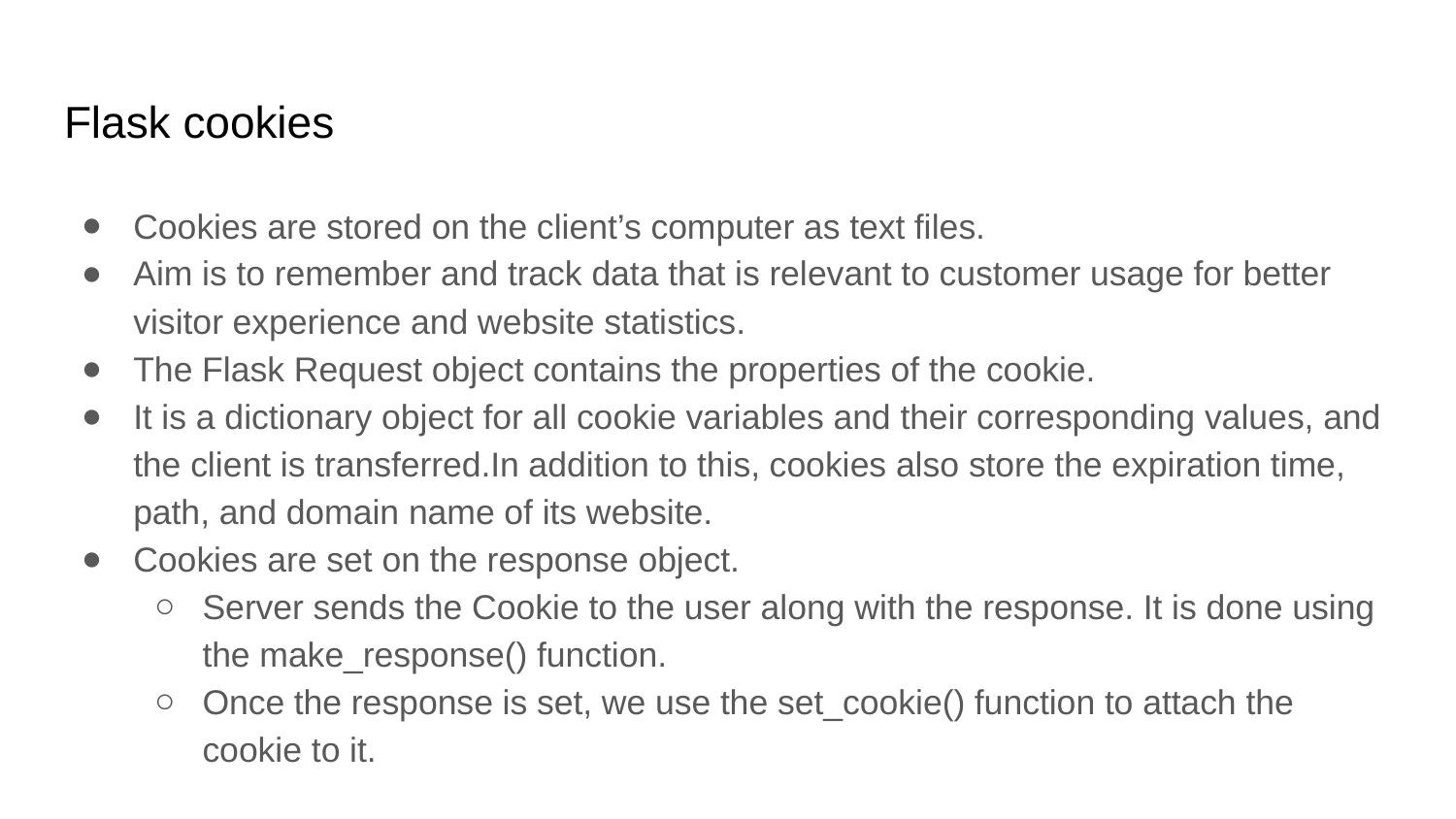

# Flask cookies

Cookies are stored on the client’s computer as text files.
Aim is to remember and track data that is relevant to customer usage for better visitor experience and website statistics.
The Flask Request object contains the properties of the cookie.
It is a dictionary object for all cookie variables and their corresponding values, and the client is transferred.In addition to this, cookies also store the expiration time, path, and domain name of its website.
Cookies are set on the response object.
Server sends the Cookie to the user along with the response. It is done using the make_response() function.
Once the response is set, we use the set_cookie() function to attach the cookie to it.